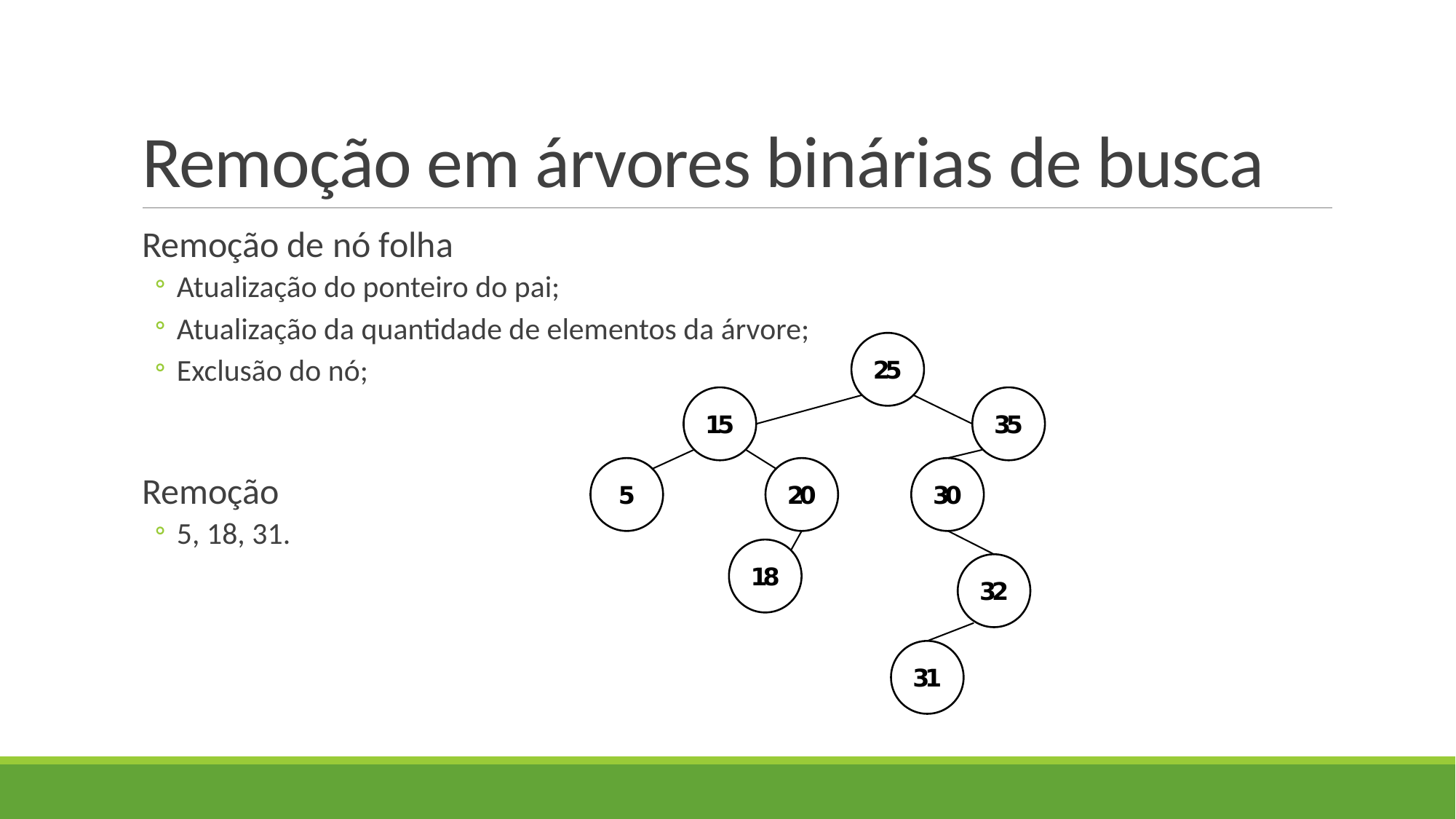

# Remoção em árvores binárias de busca
Remoção de nó folha
Atualização do ponteiro do pai;
Atualização da quantidade de elementos da árvore;
Exclusão do nó;

Remoção
5, 18, 31.

25
15
35
5
20
30
18
32
31